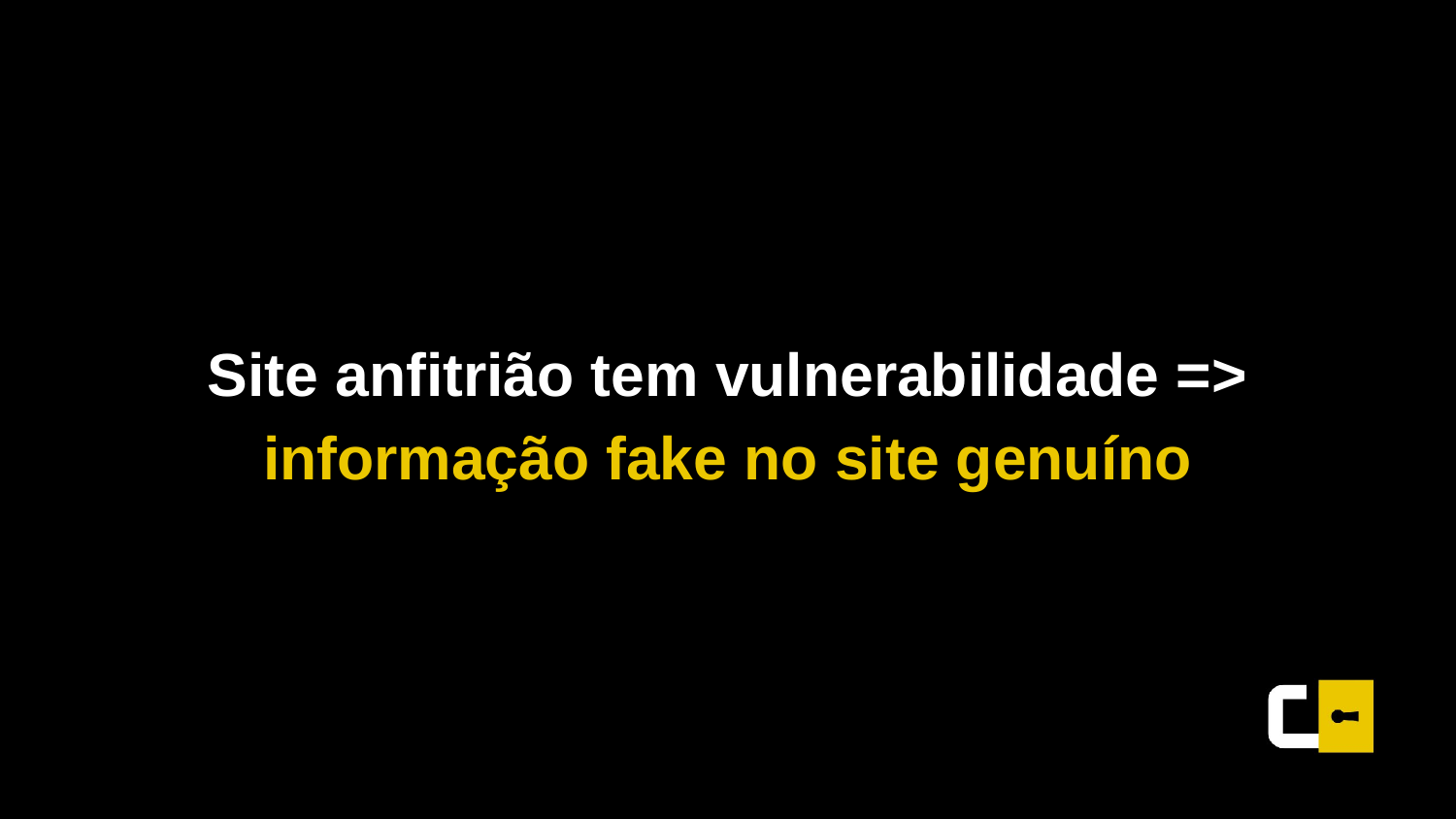

Site anfitrião tem vulnerabilidade => informação fake no site genuíno